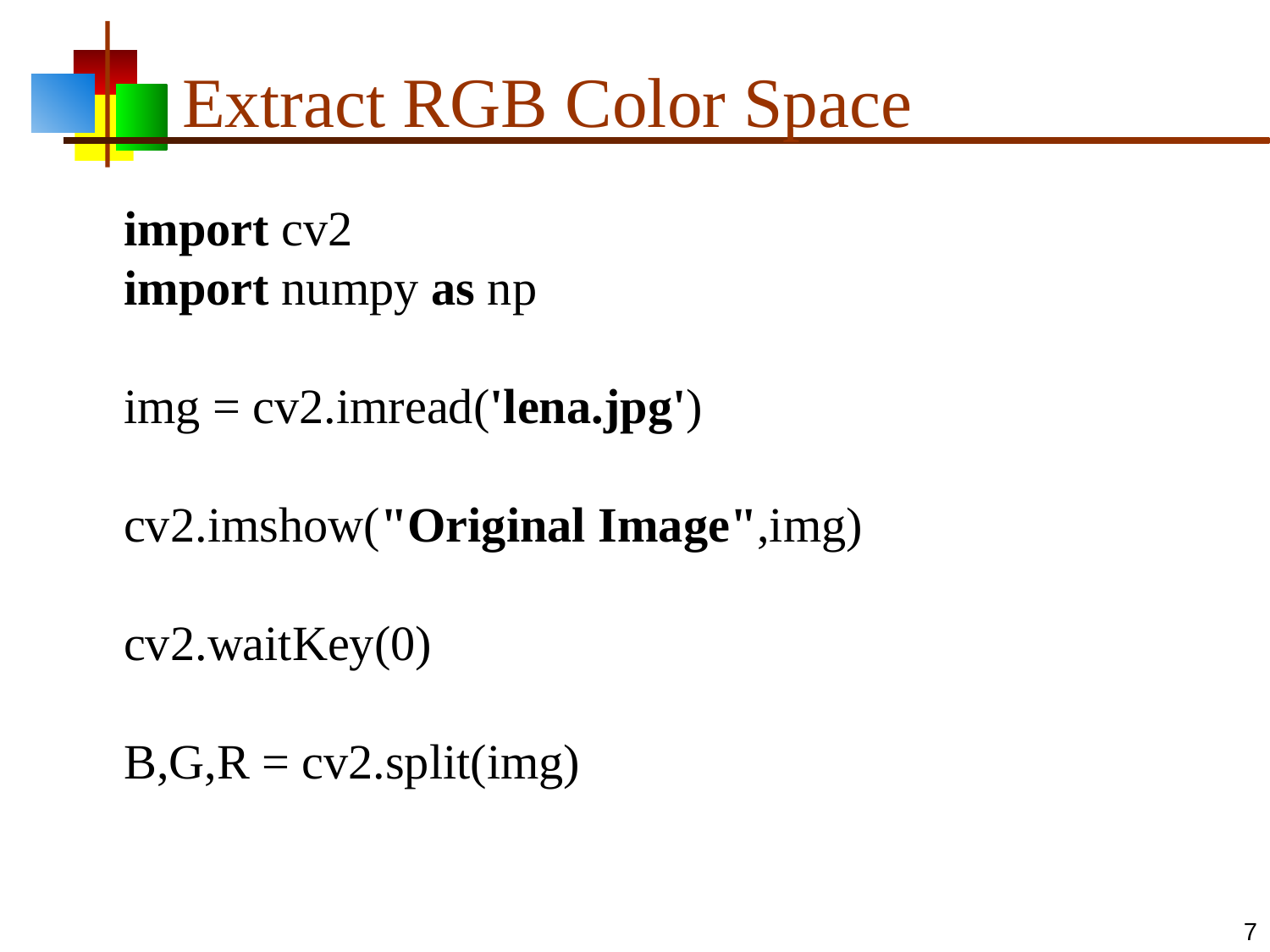

# Extract RGB Color Space
	import cv2
import numpy as np
img = cv2.imread('lena.jpg')
cv2.imshow("Original Image",img)
cv2.waitKey(0)
B,G,R = cv2.split(img)
7